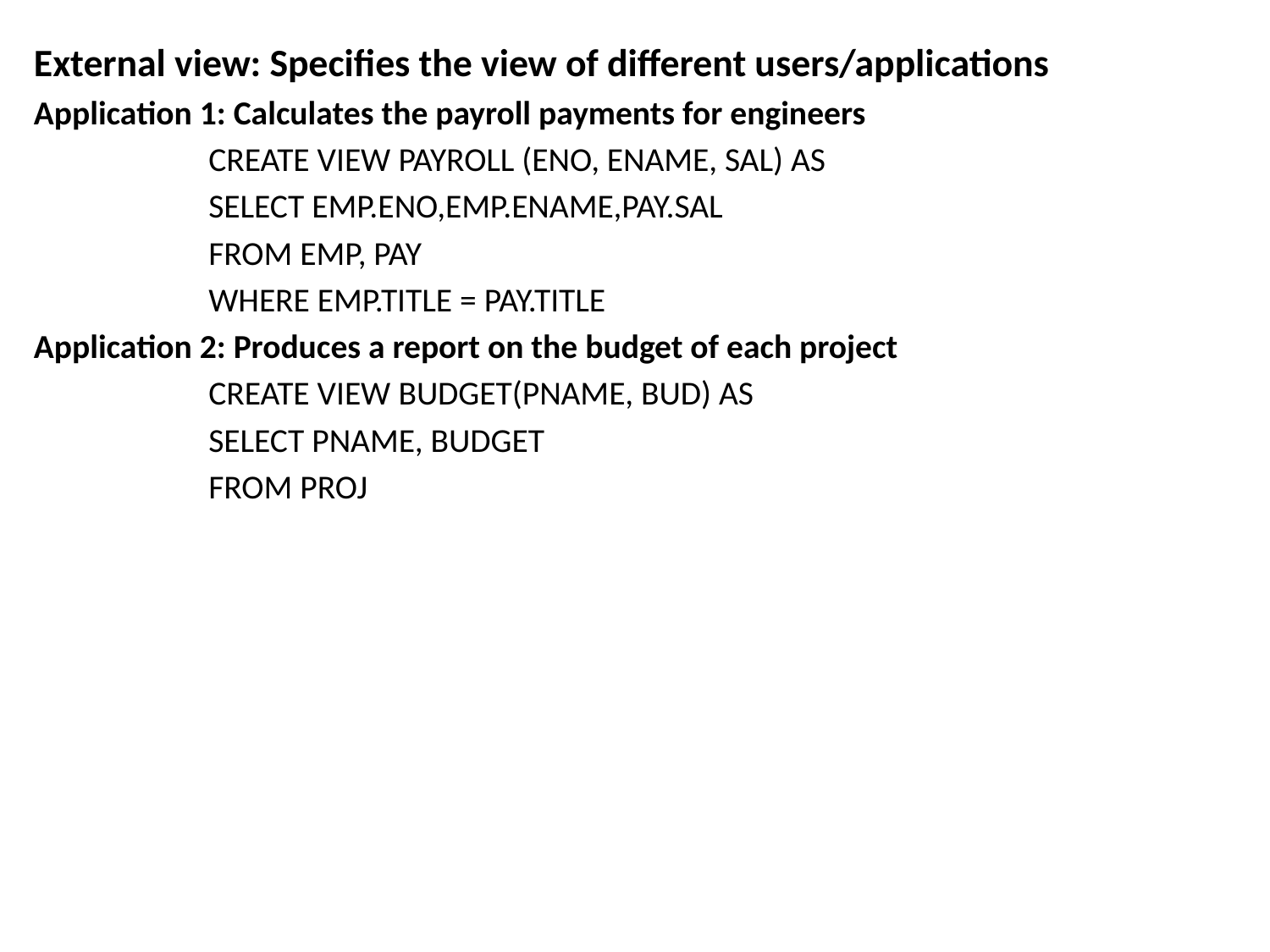

External view: Specifies the view of different users/applications
Application 1: Calculates the payroll payments for engineers
		CREATE VIEW PAYROLL (ENO, ENAME, SAL) AS
		SELECT EMP.ENO,EMP.ENAME,PAY.SAL
		FROM EMP, PAY
		WHERE EMP.TITLE = PAY.TITLE
Application 2: Produces a report on the budget of each project
		CREATE VIEW BUDGET(PNAME, BUD) AS
		SELECT PNAME, BUDGET
		FROM PROJ